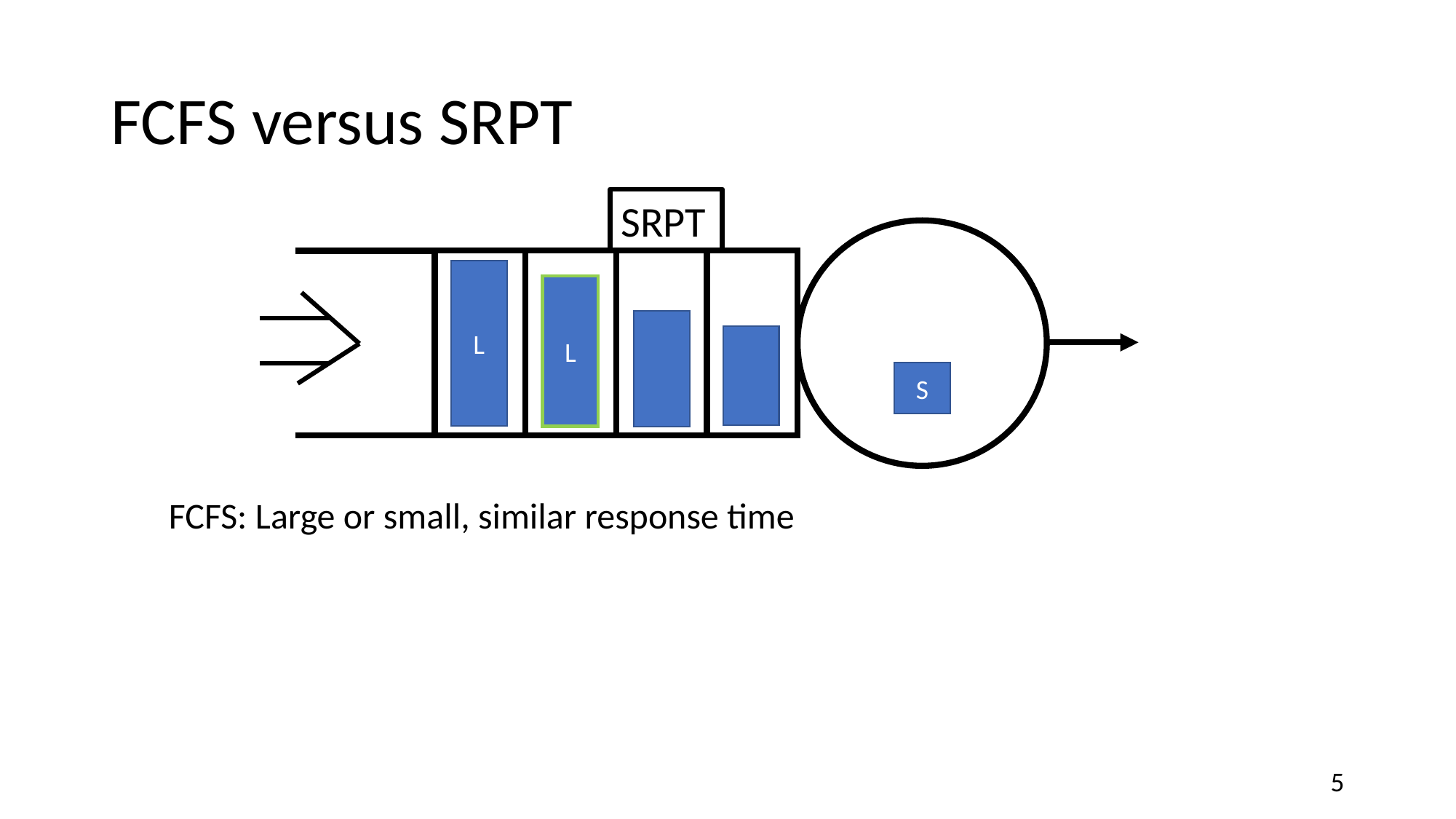

# FCFS versus SRPT
SRPT

S
L
L
FCFS: Large or small, similar response time

5